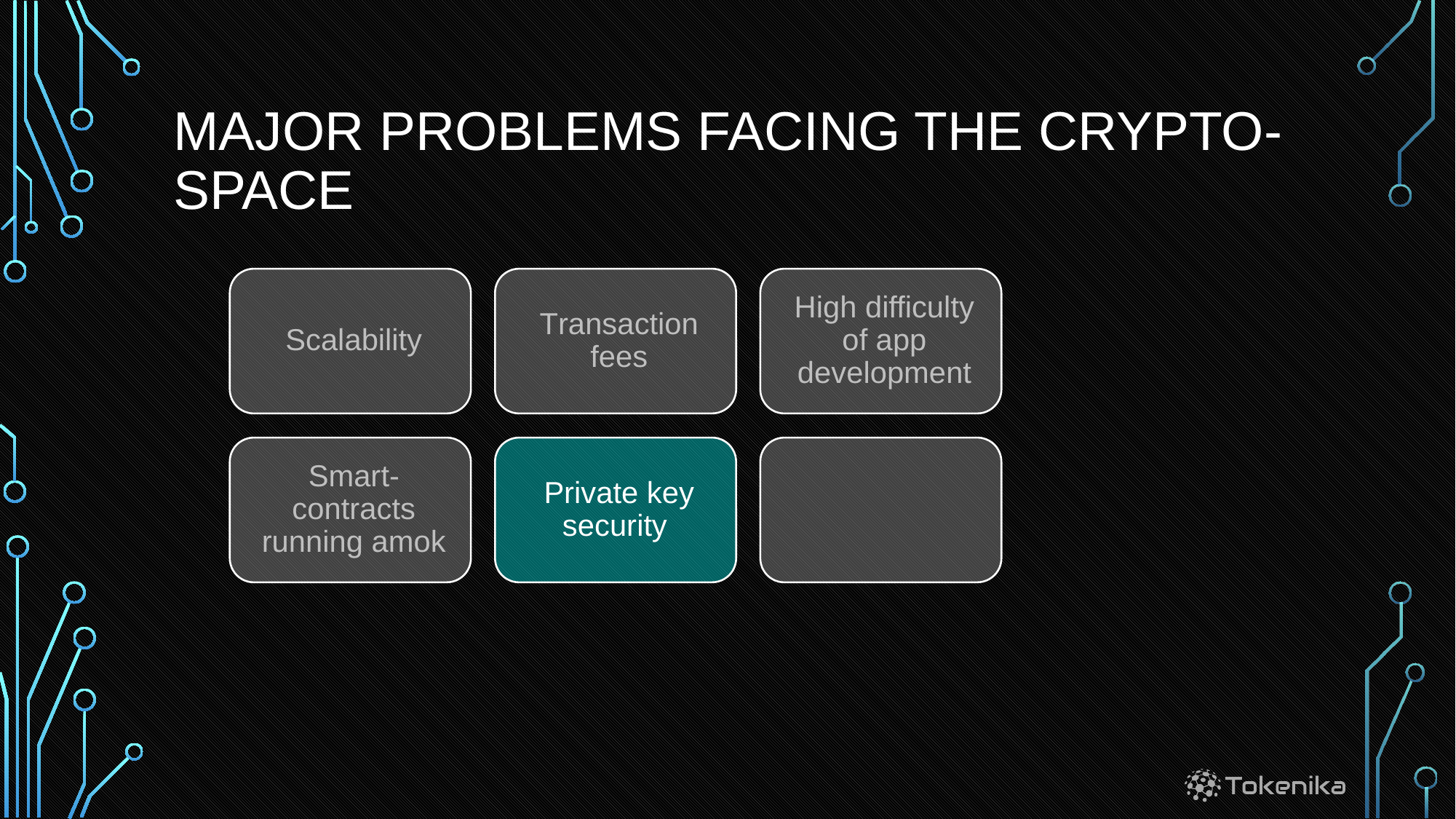

# Major problems facing the crypto-space
Scalability
Transaction fees
High difficulty of app development
Smart-contracts running amok
Private key security